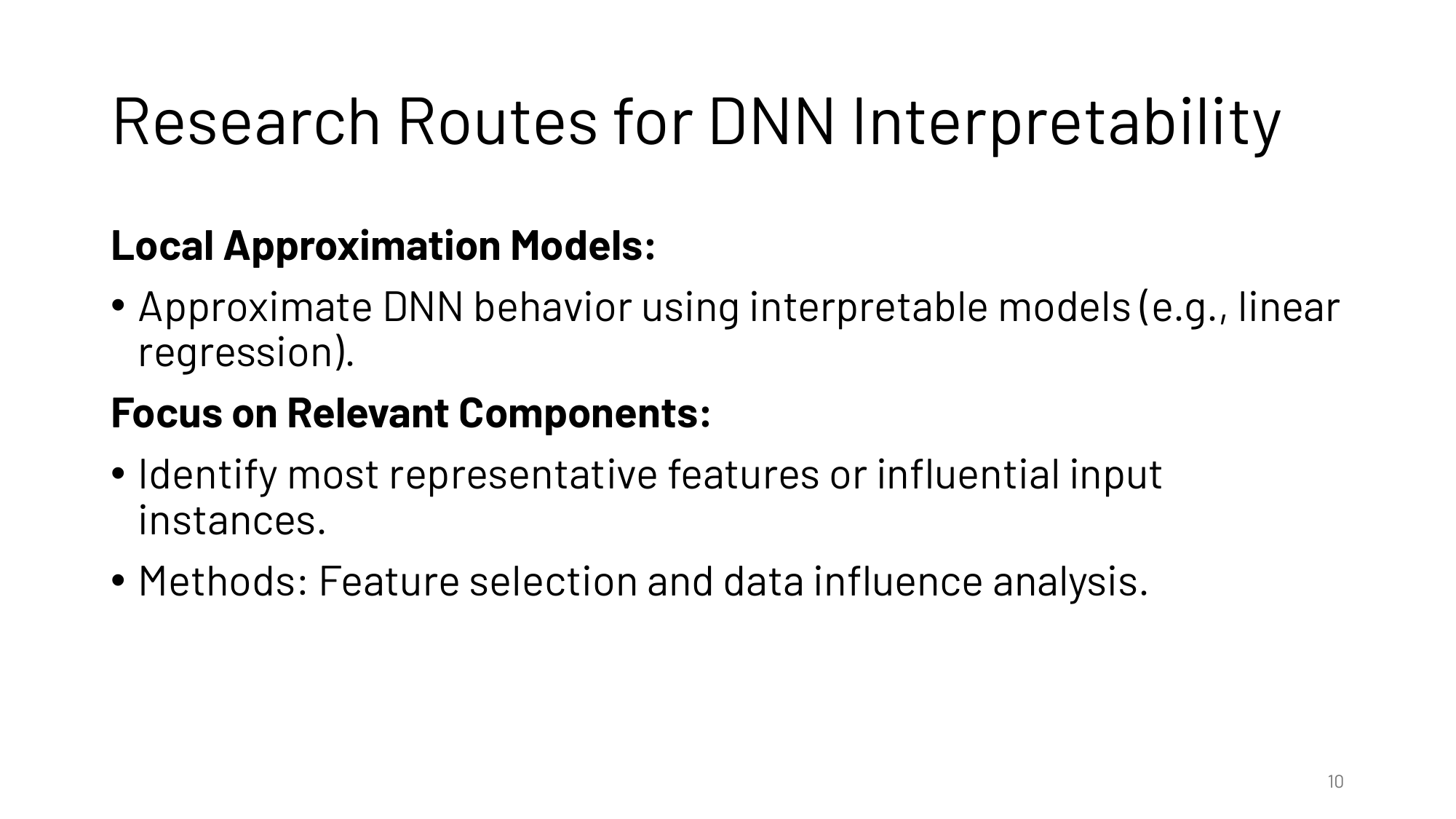

# Research Routes for DNN Interpretability
Local Approximation Models:
Approximate DNN behavior using interpretable models (e.g., linear regression).
Focus on Relevant Components:
Identify most representative features or influential input instances.
Methods: Feature selection and data influence analysis.

10